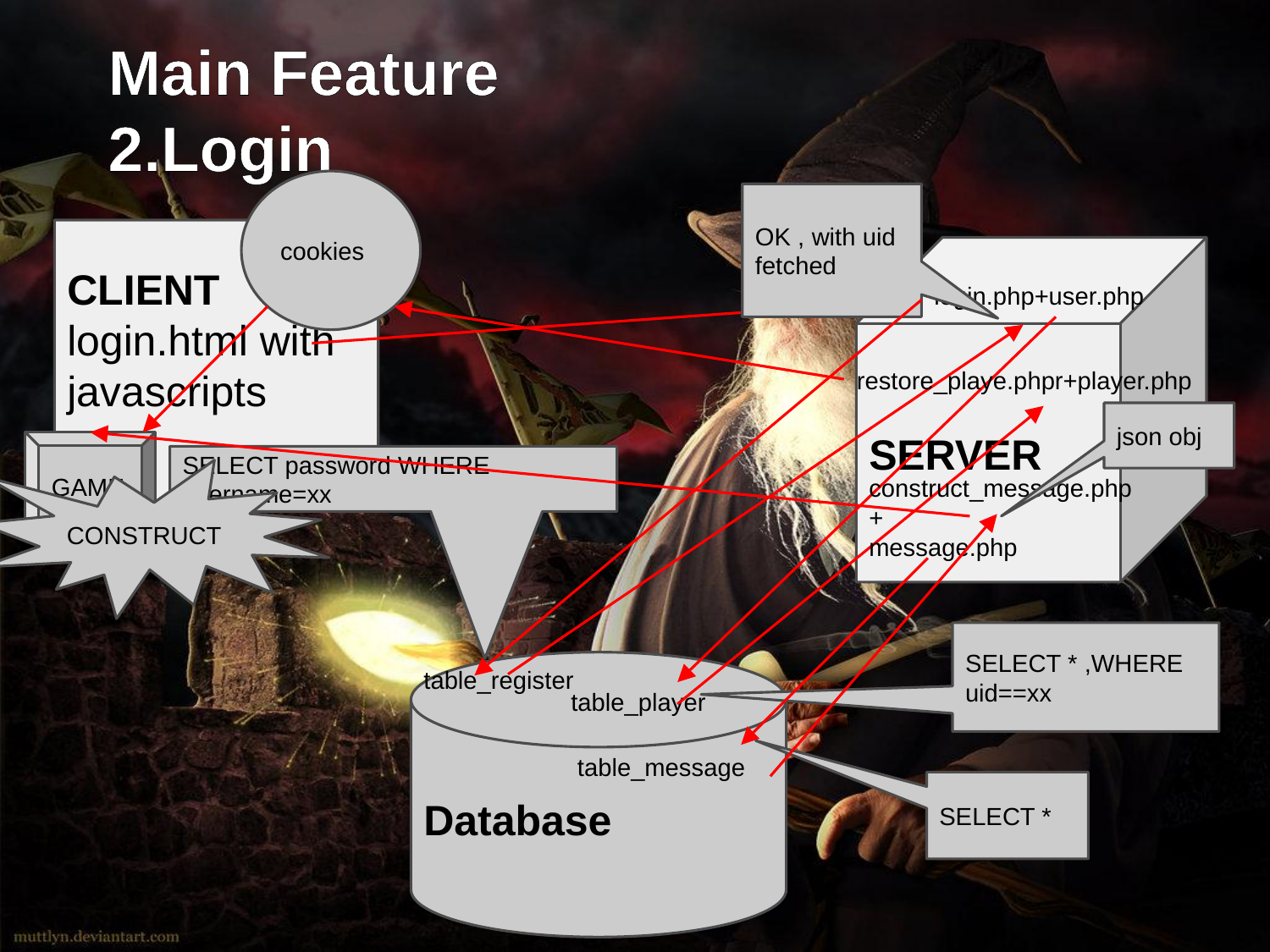

# Main Feature
2.Login
cookies
OK , with uid fetched
CLIENT
login.html with javascripts
SERVER
login.php+user.php
restore_playe.phpr+player.php
json obj
GAME
SELECT password WHERE username=xx
construct_message.php+
message.php
CONSTRUCT
SELECT * ,WHERE uid==xx
Database
table_register
table_player
table_message
SELECT *